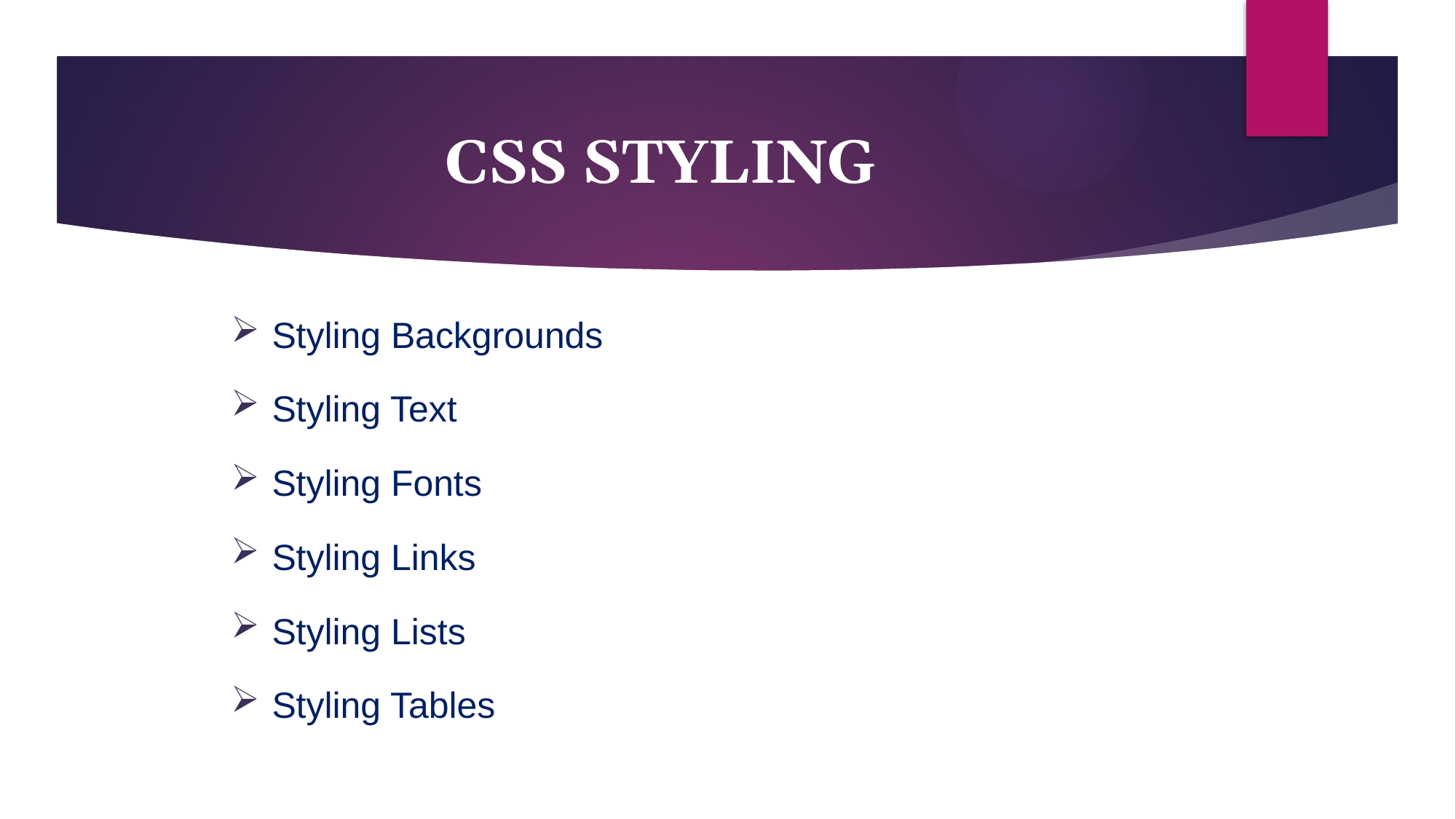

# CSS STYLING

Styling Backgrounds
Styling Text
Styling Fonts
Styling Links
Styling Lists
Styling Tables